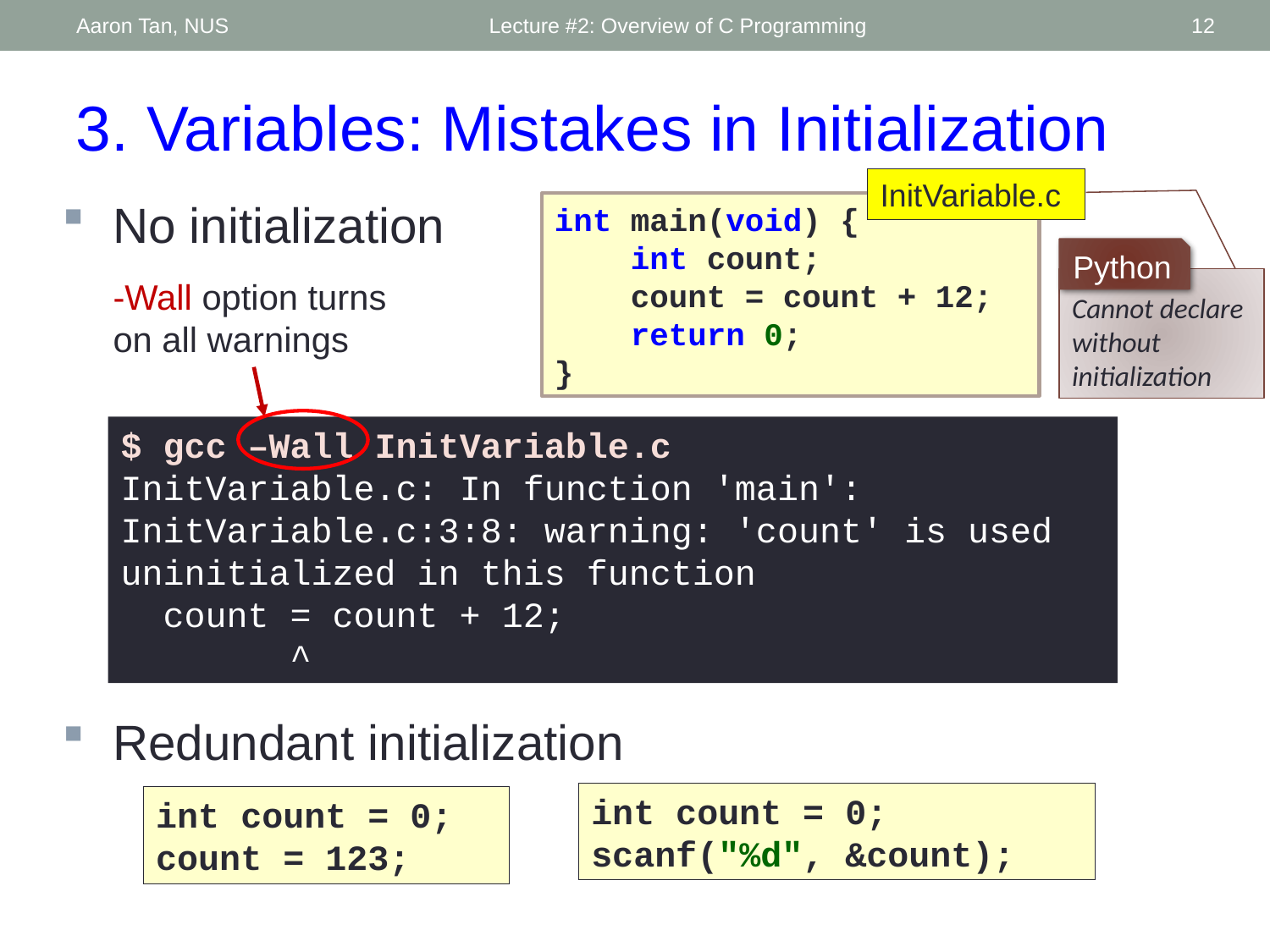

Aaron Tan, NUS
Lecture #2: Overview of C Programming
12
3. Variables: Mistakes in Initialization
InitVariable.c
int main(void) {
    int count;
    count = count + 12;
    return 0;
}
No initialization
Python
-Wall option turns on all warnings

Cannot declare without initialization
$ gcc –Wall InitVariable.c
InitVariable.c: In function 'main':
InitVariable.c:3:8: warning: 'count' is used uninitialized in this function
  count = count + 12;
        ^
Redundant initialization
int count = 0;
scanf("%d", &count);
int count = 0;
count = 123;